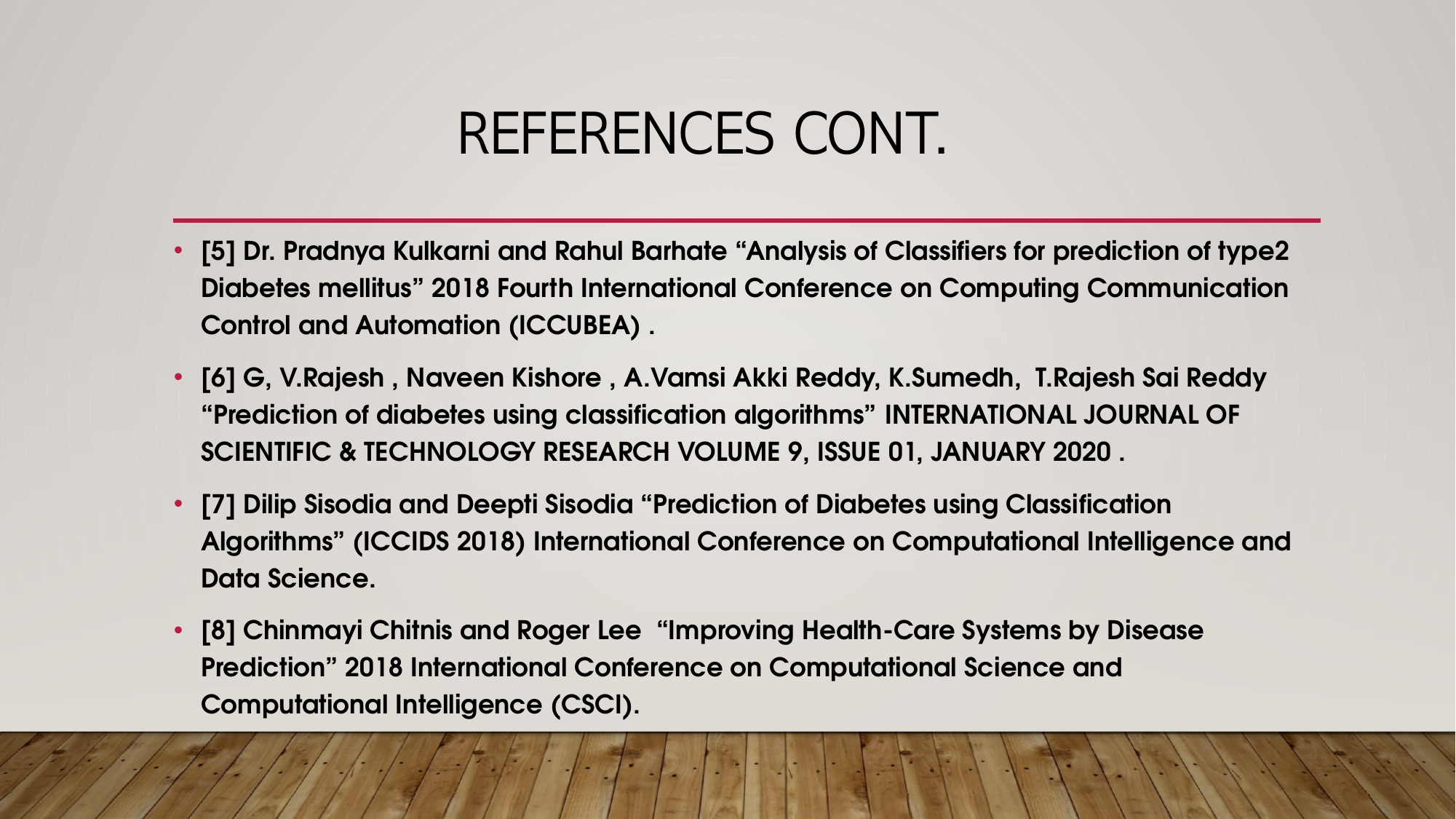

# References cont.
[5] Dr. Pradnya Kulkarni and Rahul Barhate “Analysis of Classifiers for prediction of type2 Diabetes mellitus” 2018 Fourth International Conference on Computing Communication Control and Automation (ICCUBEA) .
[6] G, V.Rajesh , Naveen Kishore , A.Vamsi Akki Reddy, K.Sumedh,  T.Rajesh Sai Reddy “Prediction of diabetes using classification algorithms” INTERNATIONAL JOURNAL OF SCIENTIFIC & TECHNOLOGY RESEARCH VOLUME 9, ISSUE 01, JANUARY 2020 .
[7] Dilip Sisodia and Deepti Sisodia “Prediction of Diabetes using Classiﬁcation Algorithms” (ICCIDS 2018) International Conference on Computational Intelligence and Data Science.
[8] Chinmayi Chitnis and Roger Lee  “Improving Health-Care Systems by Disease Prediction” 2018 International Conference on Computational Science and Computational Intelligence (CSCI).